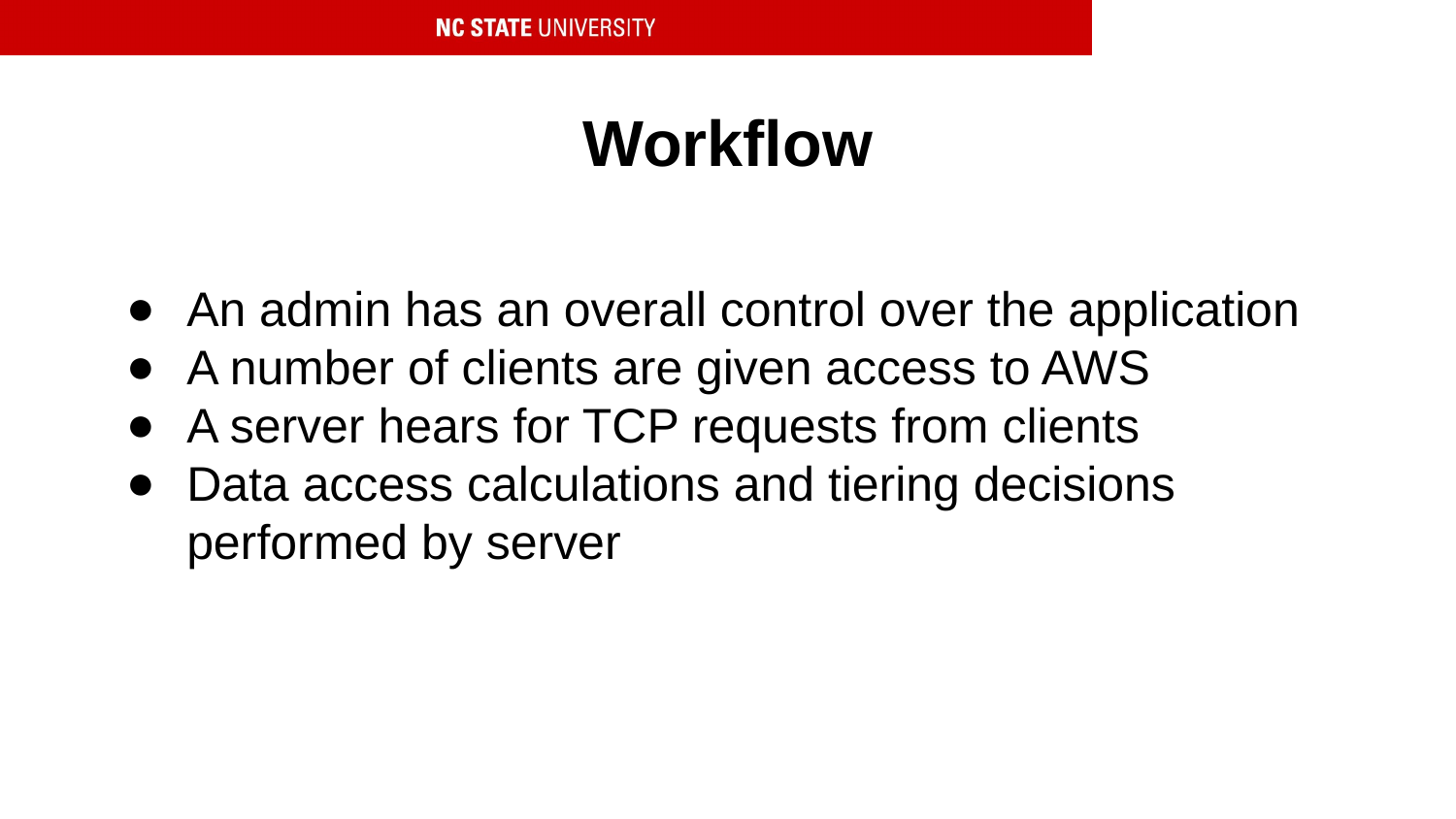

Workflow
An admin has an overall control over the application
A number of clients are given access to AWS
A server hears for TCP requests from clients
Data access calculations and tiering decisions performed by server